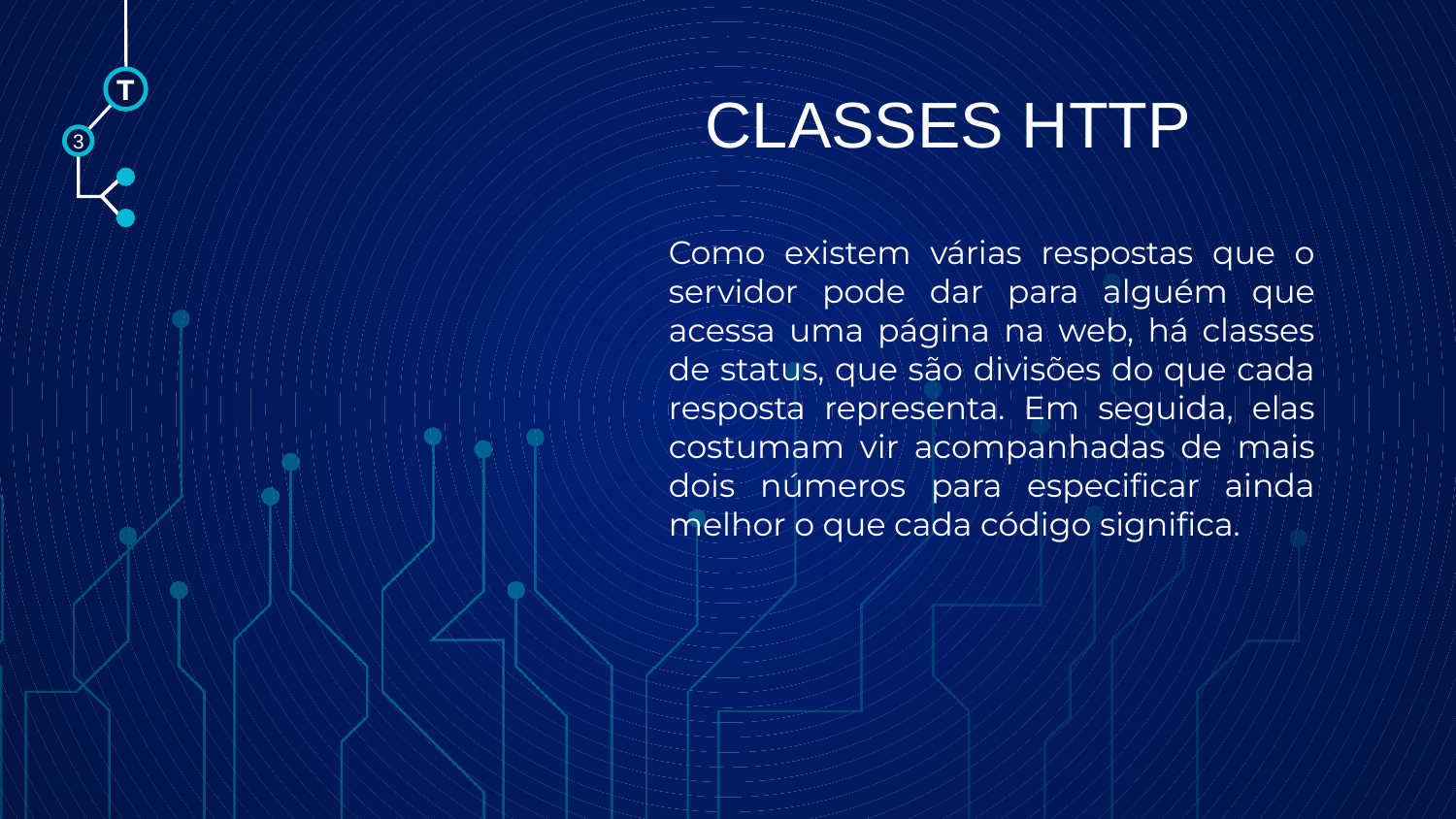

# CLASSES HTTP
T
3

Como existem várias respostas que o servidor pode dar para alguém que acessa uma página na web, há classes de status, que são divisões do que cada resposta representa. Em seguida, elas costumam vir acompanhadas de mais dois números para especificar ainda melhor o que cada código significa.